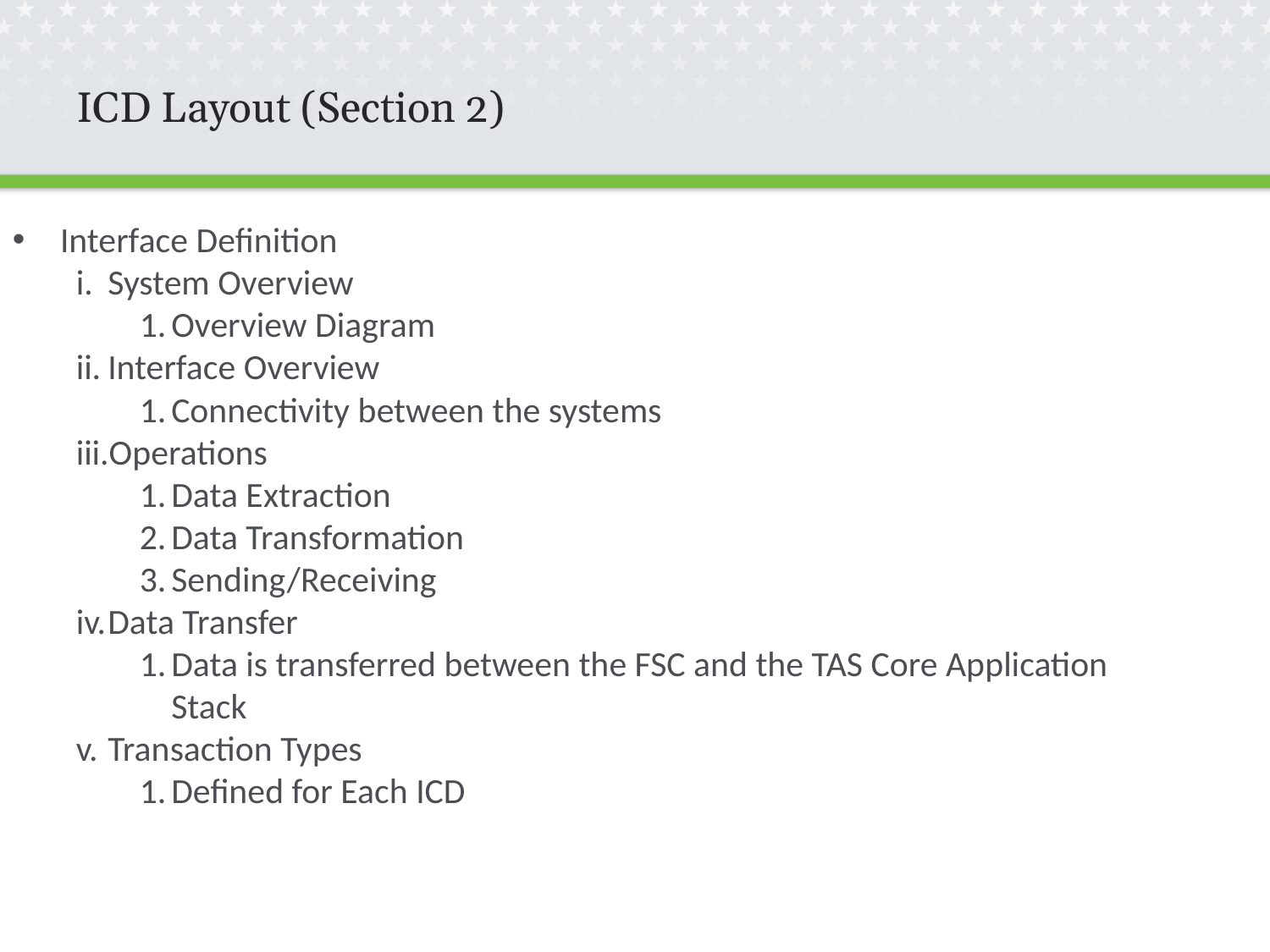

# ICD Layout (Section 2)
Interface Definition
System Overview
Overview Diagram
Interface Overview
Connectivity between the systems
Operations
Data Extraction
Data Transformation
Sending/Receiving
Data Transfer
Data is transferred between the FSC and the TAS Core Application Stack
Transaction Types
Defined for Each ICD